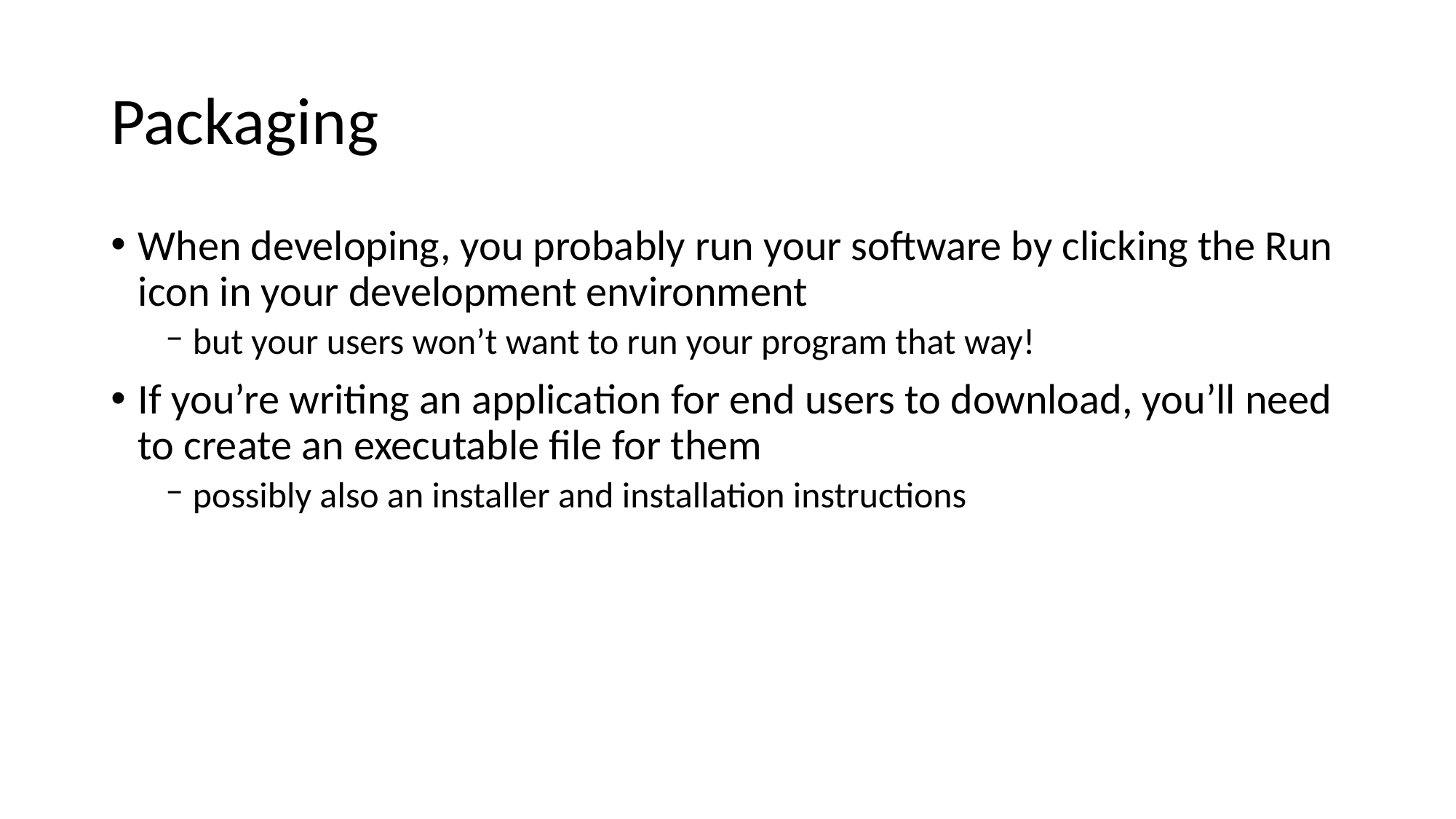

# Packaging
When developing, you probably run your software by clicking the Run icon in your development environment
but your users won’t want to run your program that way!
If you’re writing an application for end users to download, you’ll need to create an executable file for them
possibly also an installer and installation instructions